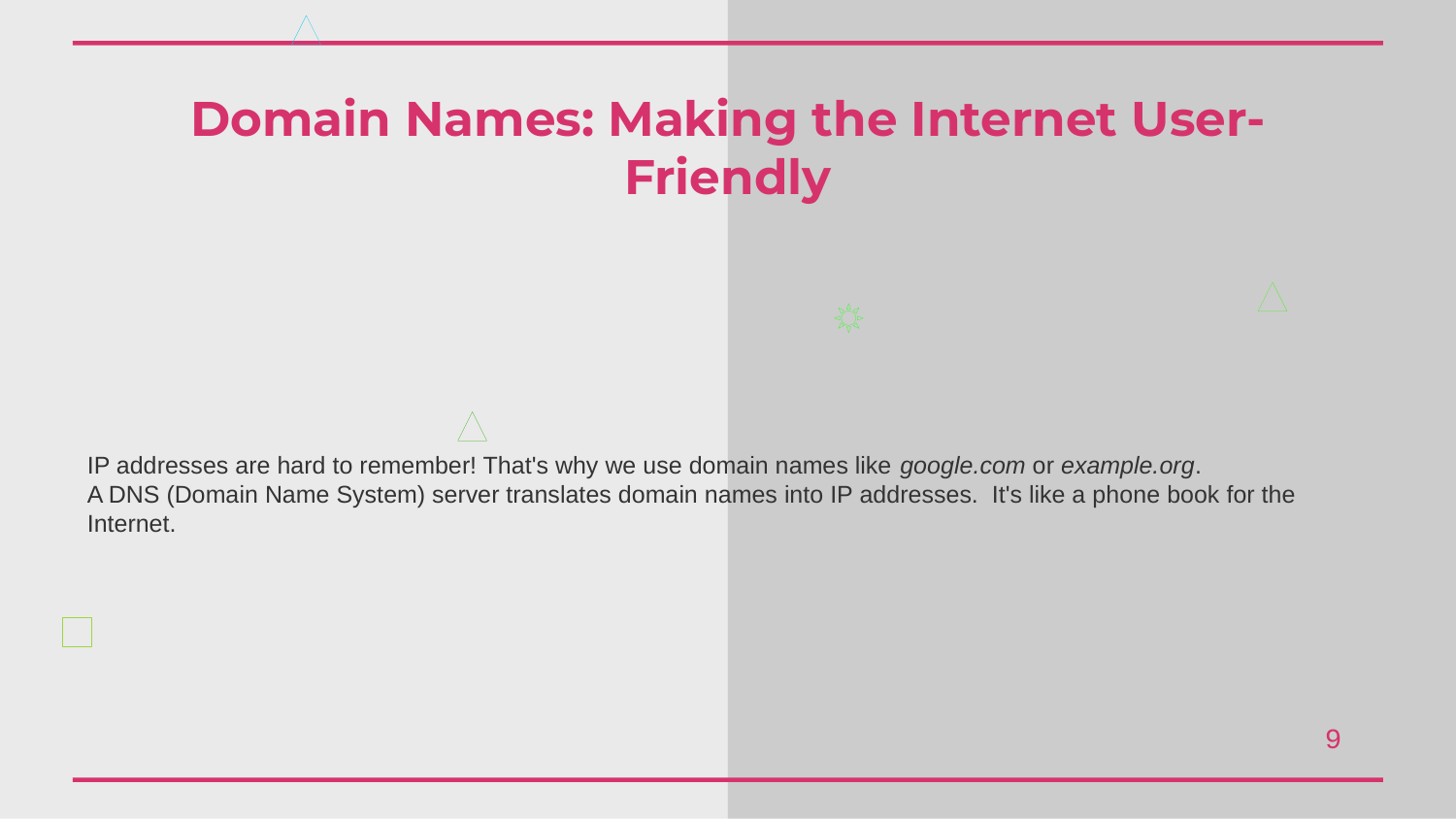

Domain Names: Making the Internet User-Friendly
IP addresses are hard to remember! That's why we use domain names like google.com or example.org.
A DNS (Domain Name System) server translates domain names into IP addresses.  It's like a phone book for the Internet.

9